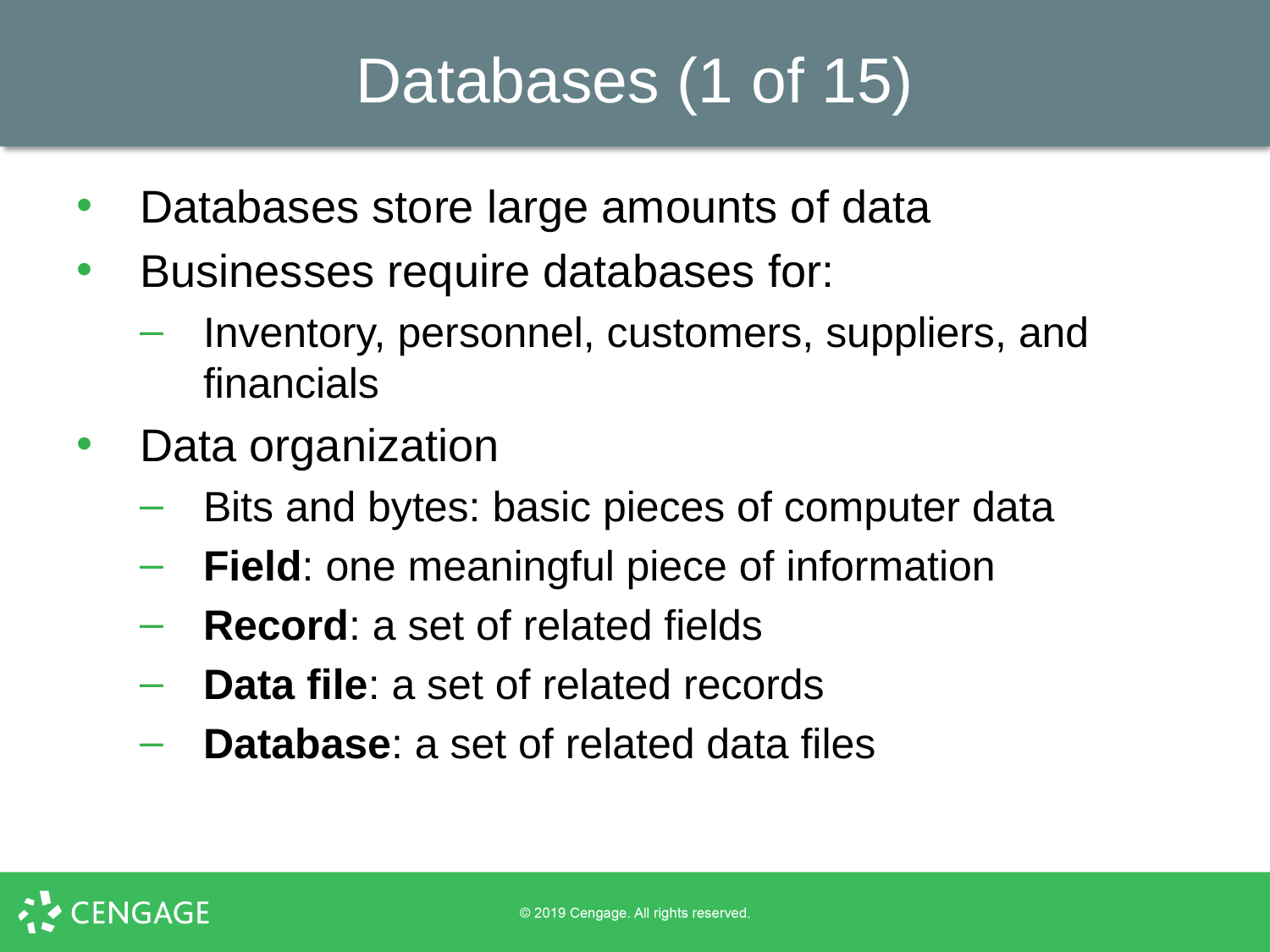

# Databases (1 of 15)
Databases store large amounts of data
Businesses require databases for:
Inventory, personnel, customers, suppliers, and financials
Data organization
Bits and bytes: basic pieces of computer data
Field: one meaningful piece of information
Record: a set of related fields
Data file: a set of related records
Database: a set of related data files